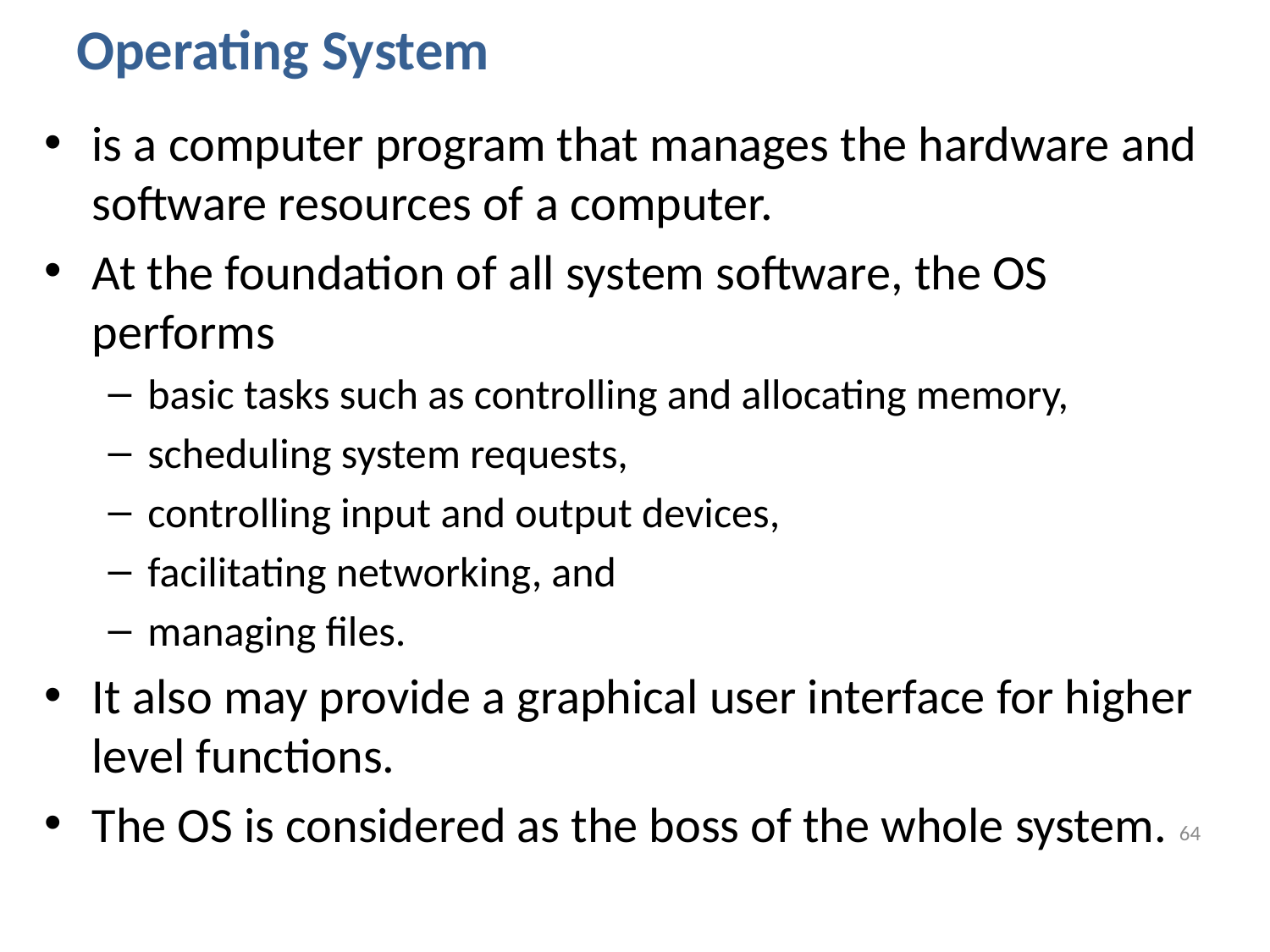

# Operating System
is a computer program that manages the hardware and software resources of a computer.
At the foundation of all system software, the OS performs
basic tasks such as controlling and allocating memory,
scheduling system requests,
controlling input and output devices,
facilitating networking, and
managing files.
It also may provide a graphical user interface for higher level functions.
The OS is considered as the boss of the whole system.
64